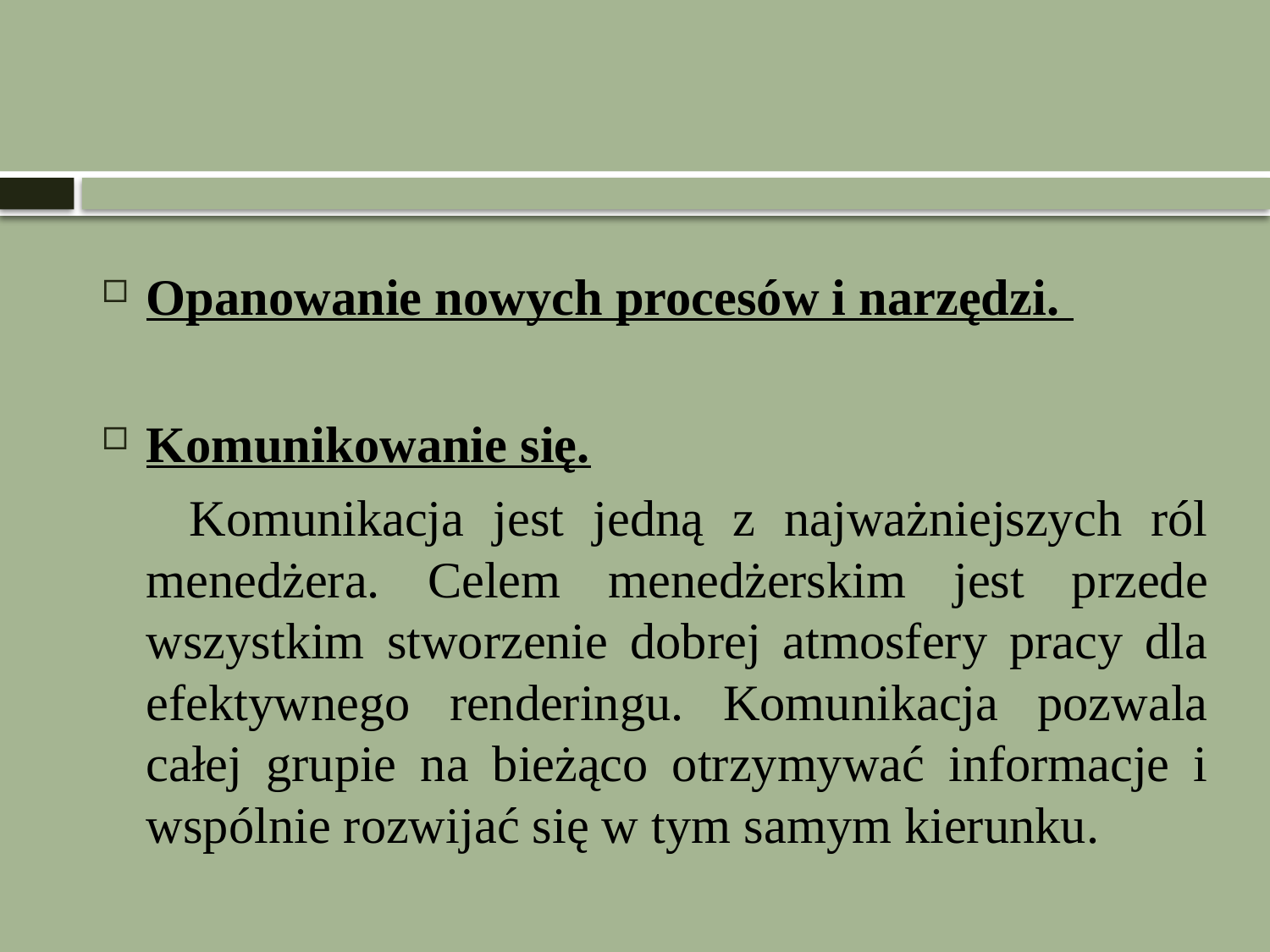

#
Opanowanie nowych procesów i narzędzi.

Komunikowanie się.
   Komunikacja jest jedną z najważniejszych ról menedżera. Celem menedżerskim jest przede wszystkim stworzenie dobrej atmosfery pracy dla efektywnego renderingu. Komunikacja pozwala całej grupie na bieżąco otrzymywać informacje i wspólnie rozwijać się w tym samym kierunku.